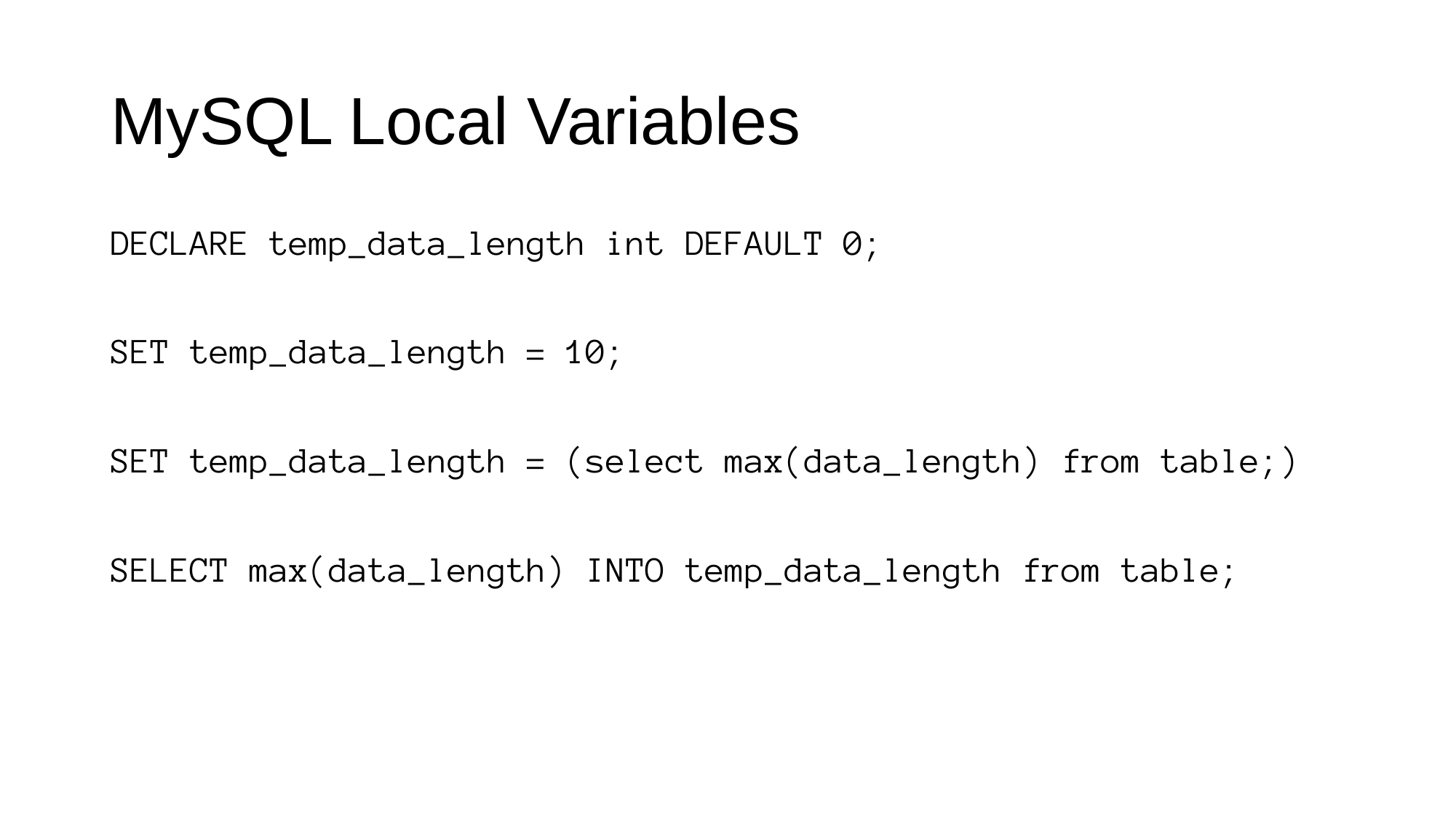

# MySQL Local Variables
DECLARE temp_data_length int DEFAULT 0;

SET temp_data_length = 10;

SET temp_data_length = (select max(data_length) from table;)

SELECT max(data_length) INTO temp_data_length from table;